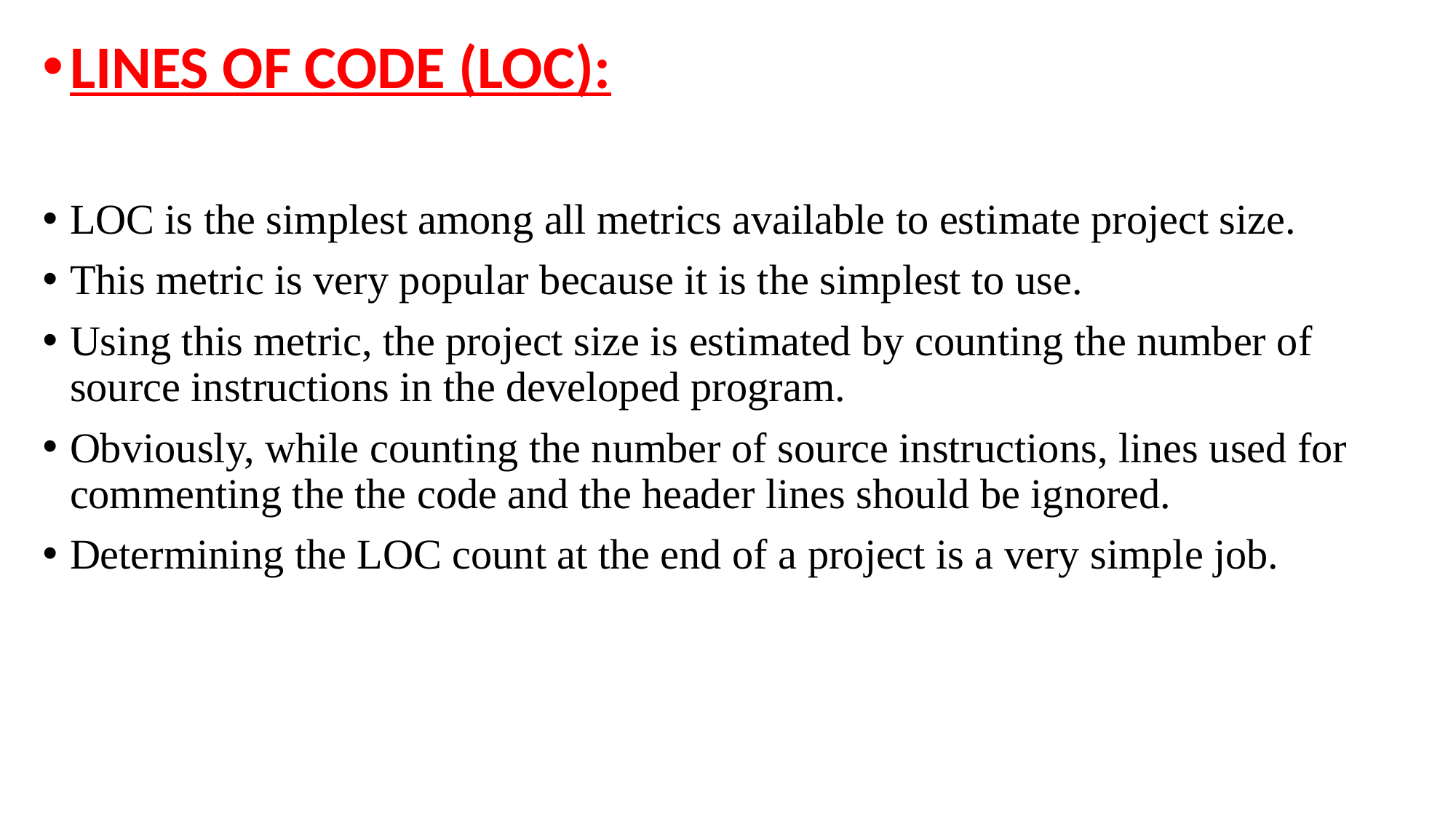

LINES OF CODE (LOC):

LOC is the simplest among all metrics available to estimate project size.
This metric is very popular because it is the simplest to use.
Using this metric, the project size is estimated by counting the number of source instructions in the developed program.
Obviously, while counting the number of source instructions, lines used for commenting the the code and the header lines should be ignored.
Determining the LOC count at the end of a project is a very simple job.